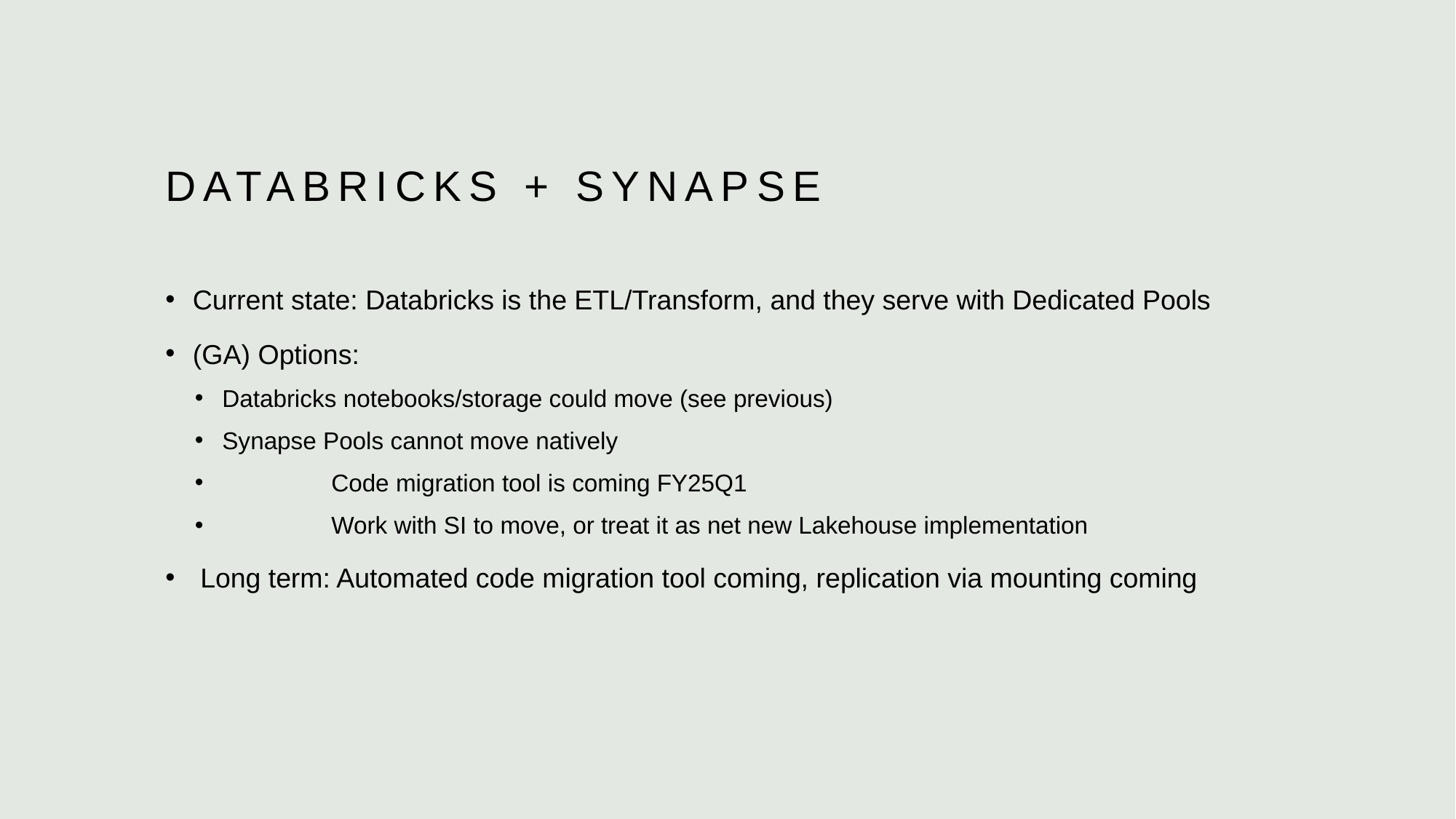

# Databricks + Synapse
Current state: Databricks is the ETL/Transform, and they serve with Dedicated Pools
(GA) Options:
Databricks notebooks/storage could move (see previous)
Synapse Pools cannot move natively
	Code migration tool is coming FY25Q1
	Work with SI to move, or treat it as net new Lakehouse implementation
 Long term: Automated code migration tool coming, replication via mounting coming